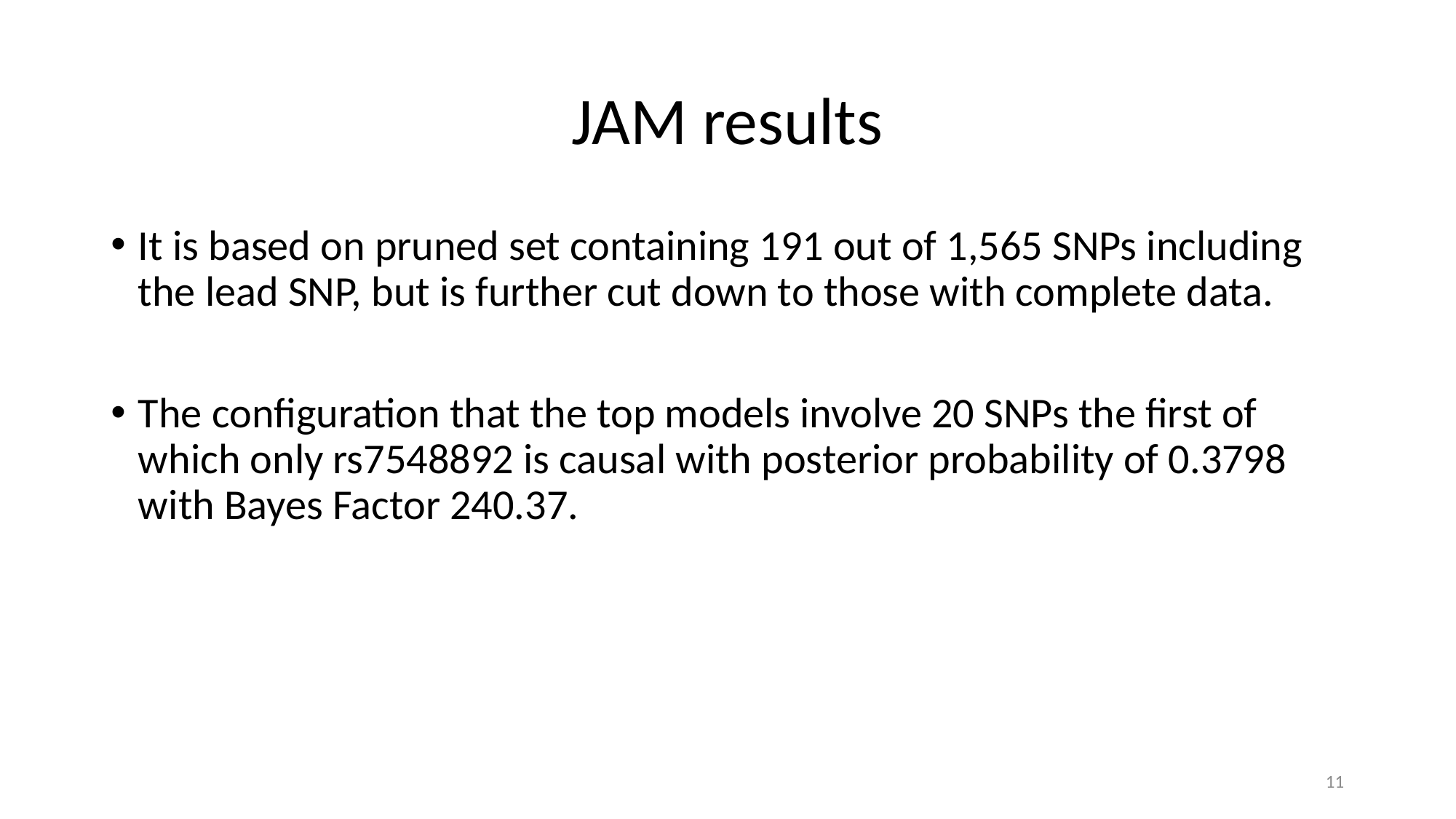

# JAM results
It is based on pruned set containing 191 out of 1,565 SNPs including the lead SNP, but is further cut down to those with complete data.

The configuration that the top models involve 20 SNPs the first of which only rs7548892 is causal with posterior probability of 0.3798 with Bayes Factor 240.37.
11